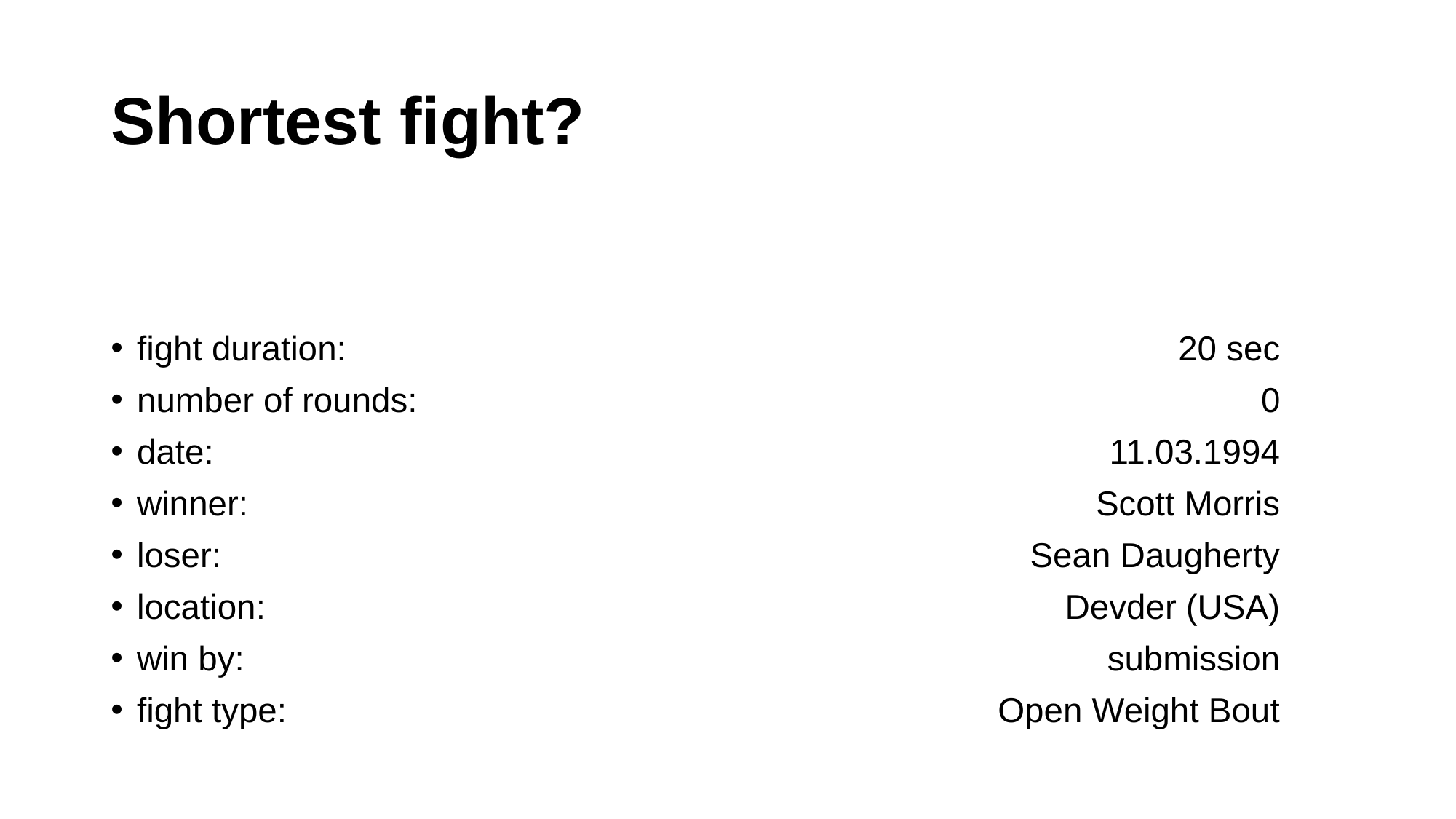

# Shortest fight?

fight duration: 	20 sec
number of rounds:	0
date:	11.03.1994
winner:	Scott Morris
loser:	Sean Daugherty
location:	Devder (USA)
win by:	submission
fight type:	Open Weight Bout